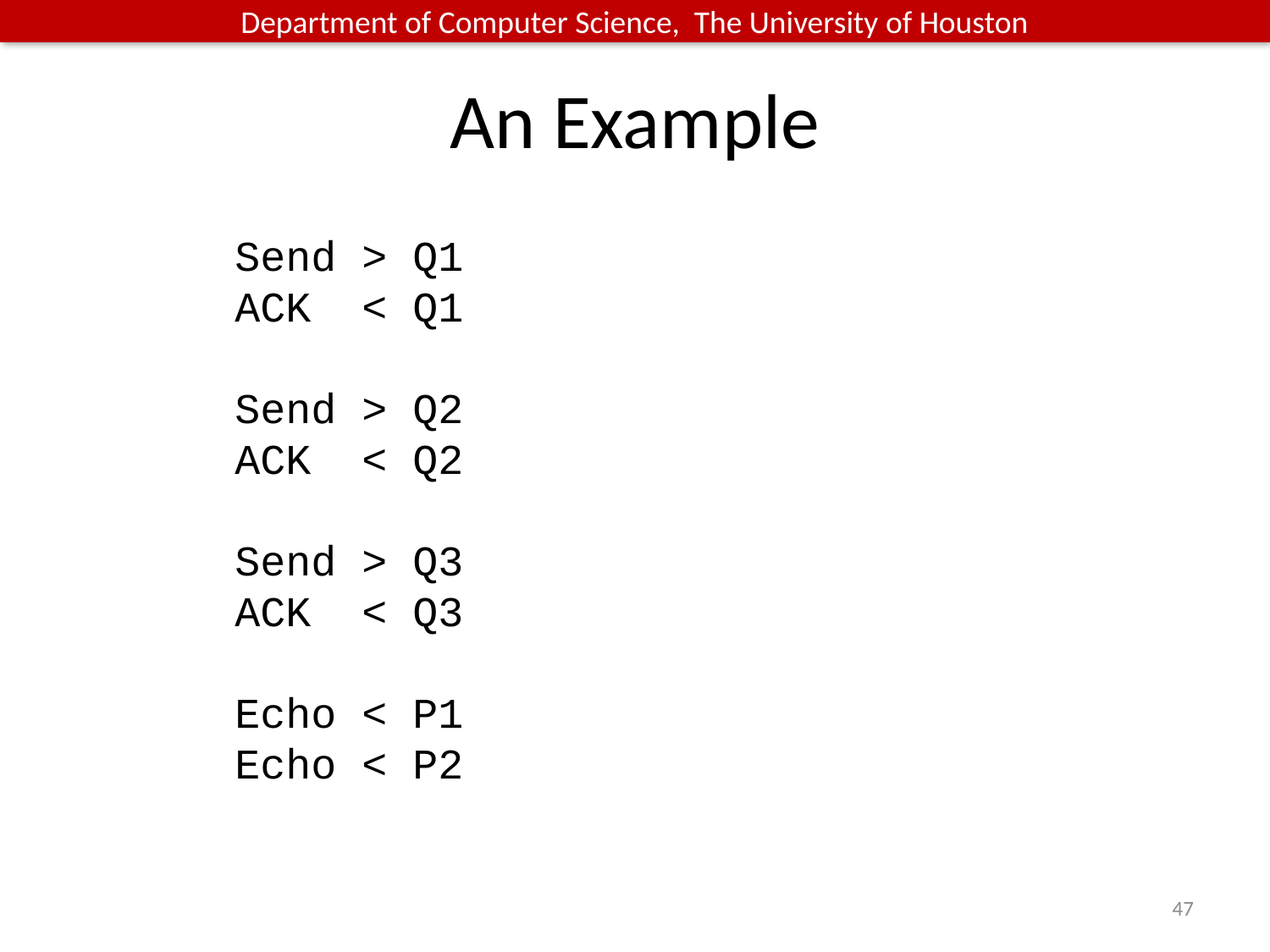

# An Example
Send > Q1
ACK  < Q1

Send > Q2
ACK  < Q2

Send > Q3
ACK  < Q3

Echo < P1
Echo < P2
47